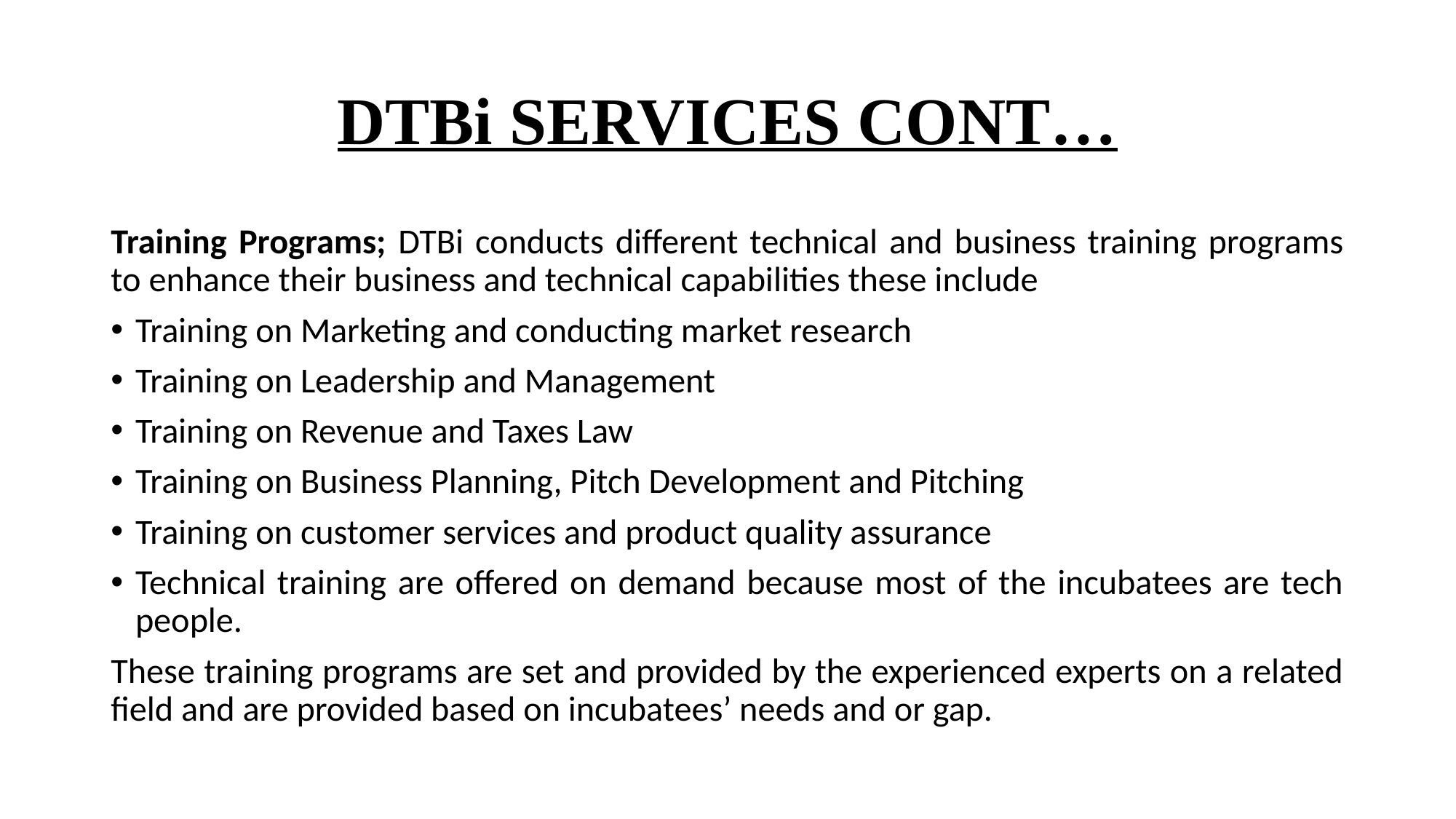

# DTBi SERVICES CONT…
Training Programs; DTBi conducts different technical and business training programs to enhance their business and technical capabilities these include
Training on Marketing and conducting market research
Training on Leadership and Management
Training on Revenue and Taxes Law
Training on Business Planning, Pitch Development and Pitching
Training on customer services and product quality assurance
Technical training are offered on demand because most of the incubatees are tech people.
These training programs are set and provided by the experienced experts on a related field and are provided based on incubatees’ needs and or gap.